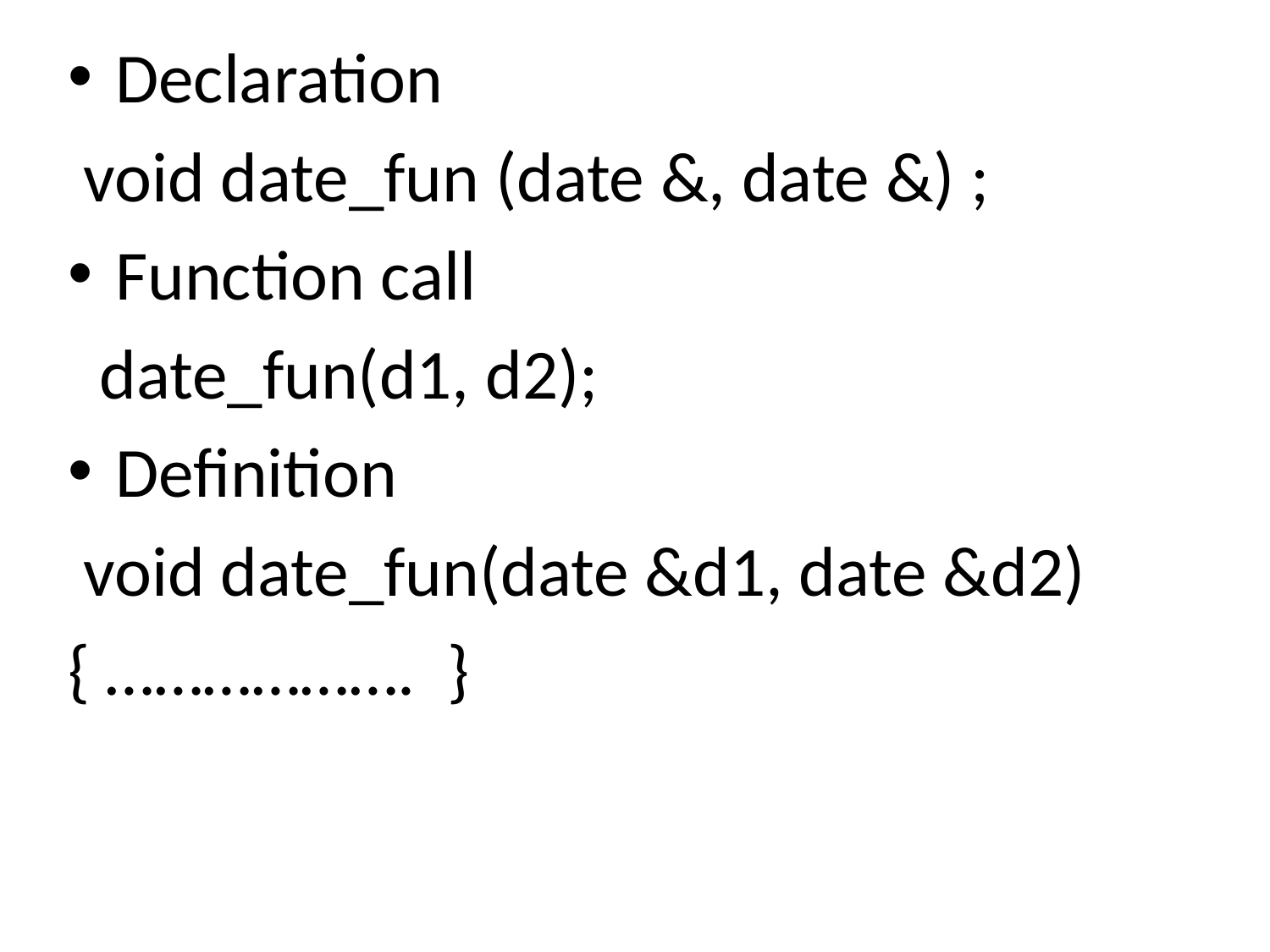

Declaration
 void date_fun (date &, date &) ;
Function call
  date_fun(d1, d2);
Definition
 void date_fun(date &d1, date &d2)
{ ……………….  }